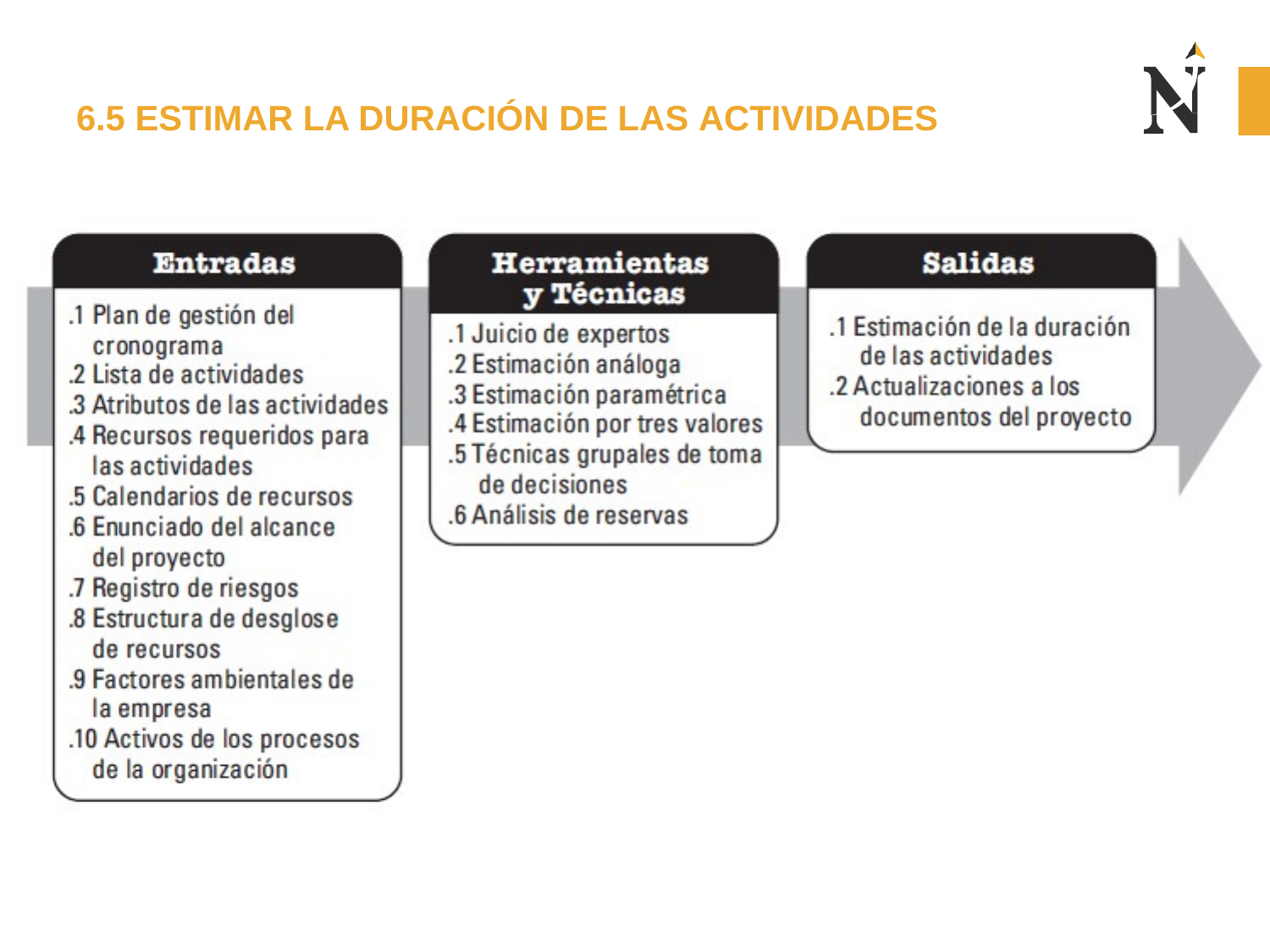

# 6.5 ESTIMAR LA DURACIÓN DE LAS ACTIVIDADES